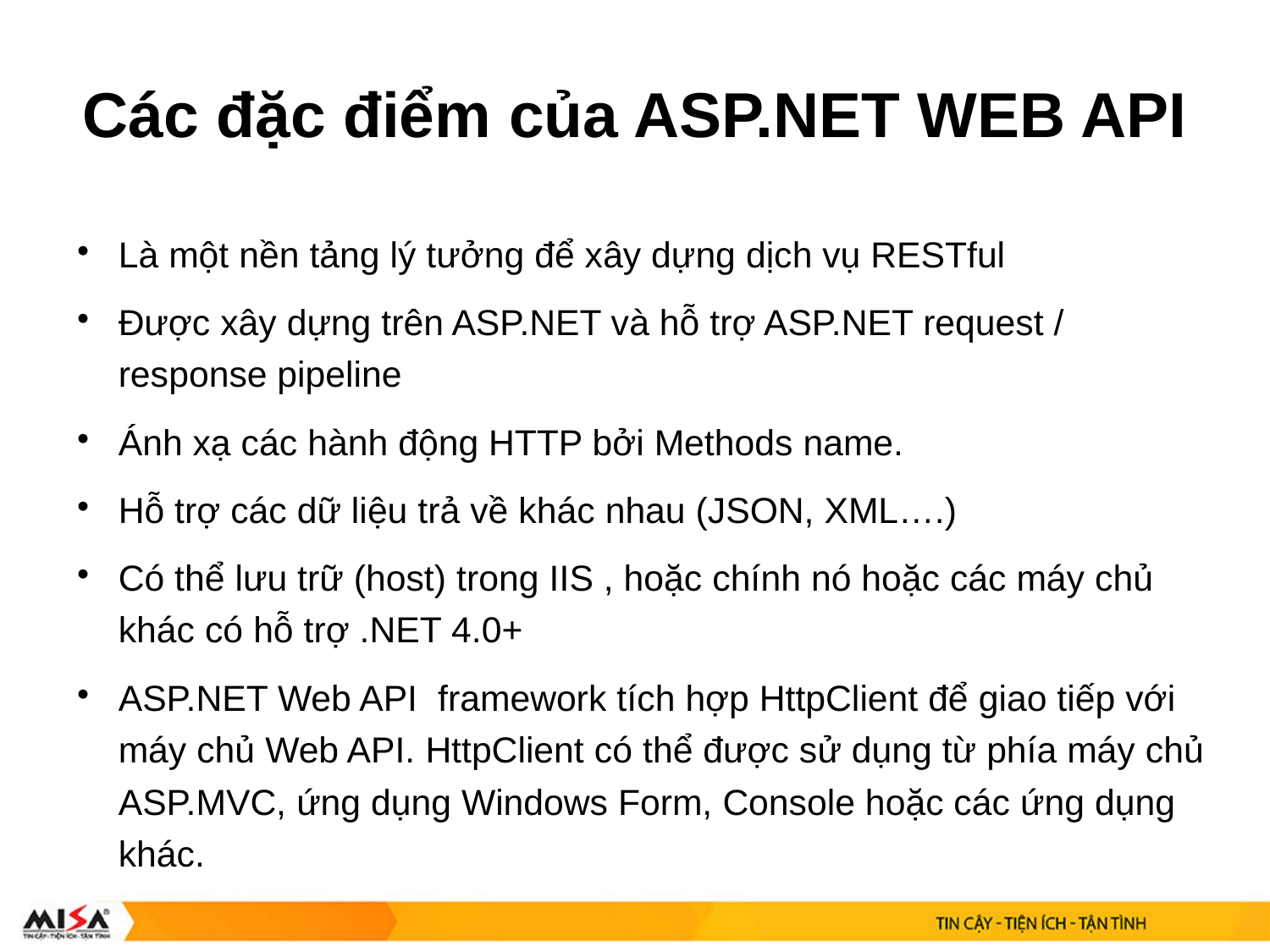

# Các đặc điểm của ASP.NET WEB API
Là một nền tảng lý tưởng để xây dựng dịch vụ RESTful
Được xây dựng trên ASP.NET và hỗ trợ ASP.NET request / response pipeline
Ánh xạ các hành động HTTP bởi Methods name.
Hỗ trợ các dữ liệu trả về khác nhau (JSON, XML….)
Có thể lưu trữ (host) trong IIS , hoặc chính nó hoặc các máy chủ khác có hỗ trợ .NET 4.0+
ASP.NET Web API  framework tích hợp HttpClient để giao tiếp với máy chủ Web API. HttpClient có thể được sử dụng từ phía máy chủ ASP.MVC, ứng dụng Windows Form, Console hoặc các ứng dụng khác.